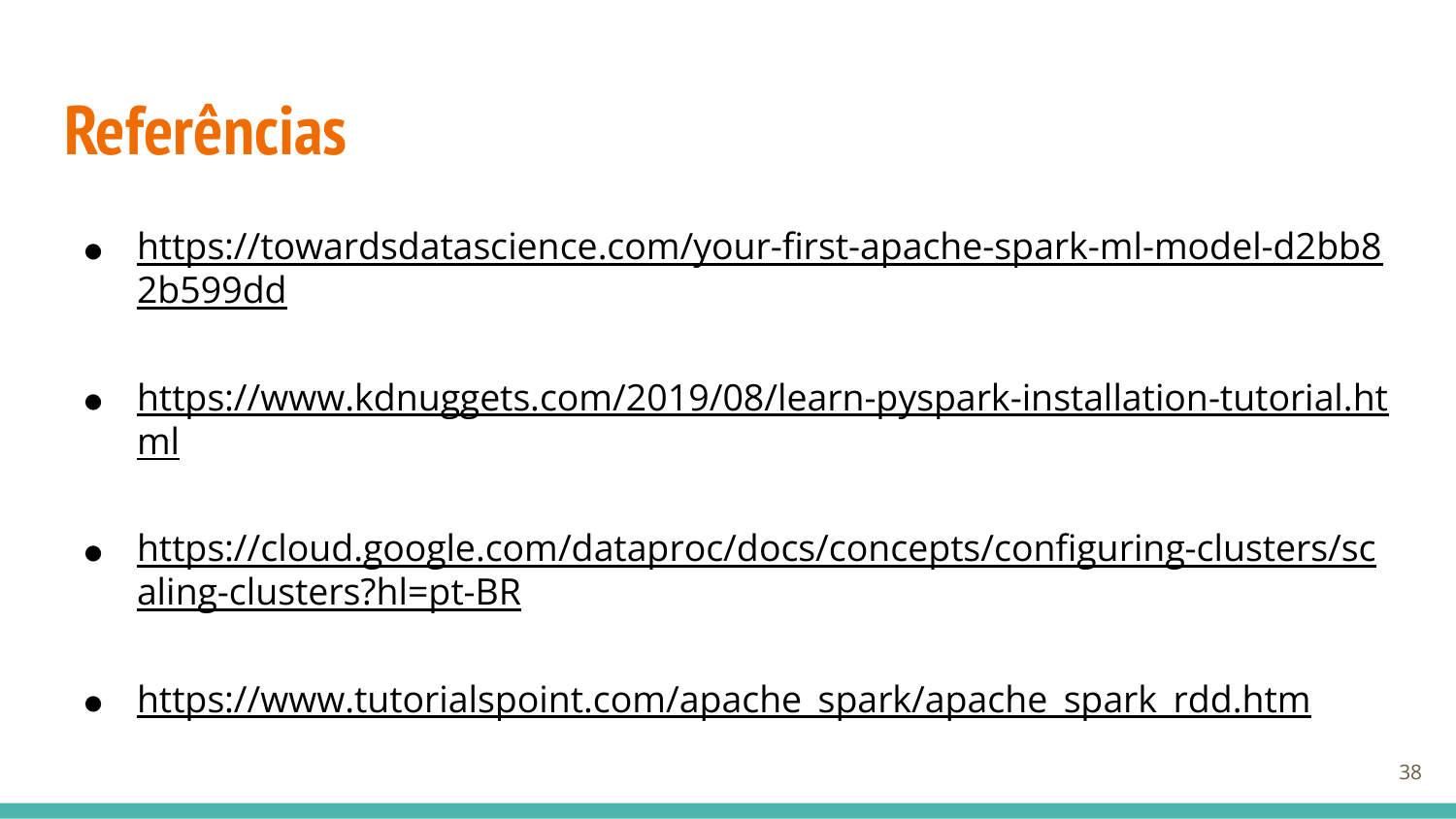

# Referências
https://towardsdatascience.com/your-first-apache-spark-ml-model-d2bb82b599dd
https://www.kdnuggets.com/2019/08/learn-pyspark-installation-tutorial.html
https://cloud.google.com/dataproc/docs/concepts/configuring-clusters/scaling-clusters?hl=pt-BR
https://www.tutorialspoint.com/apache_spark/apache_spark_rdd.htm

38